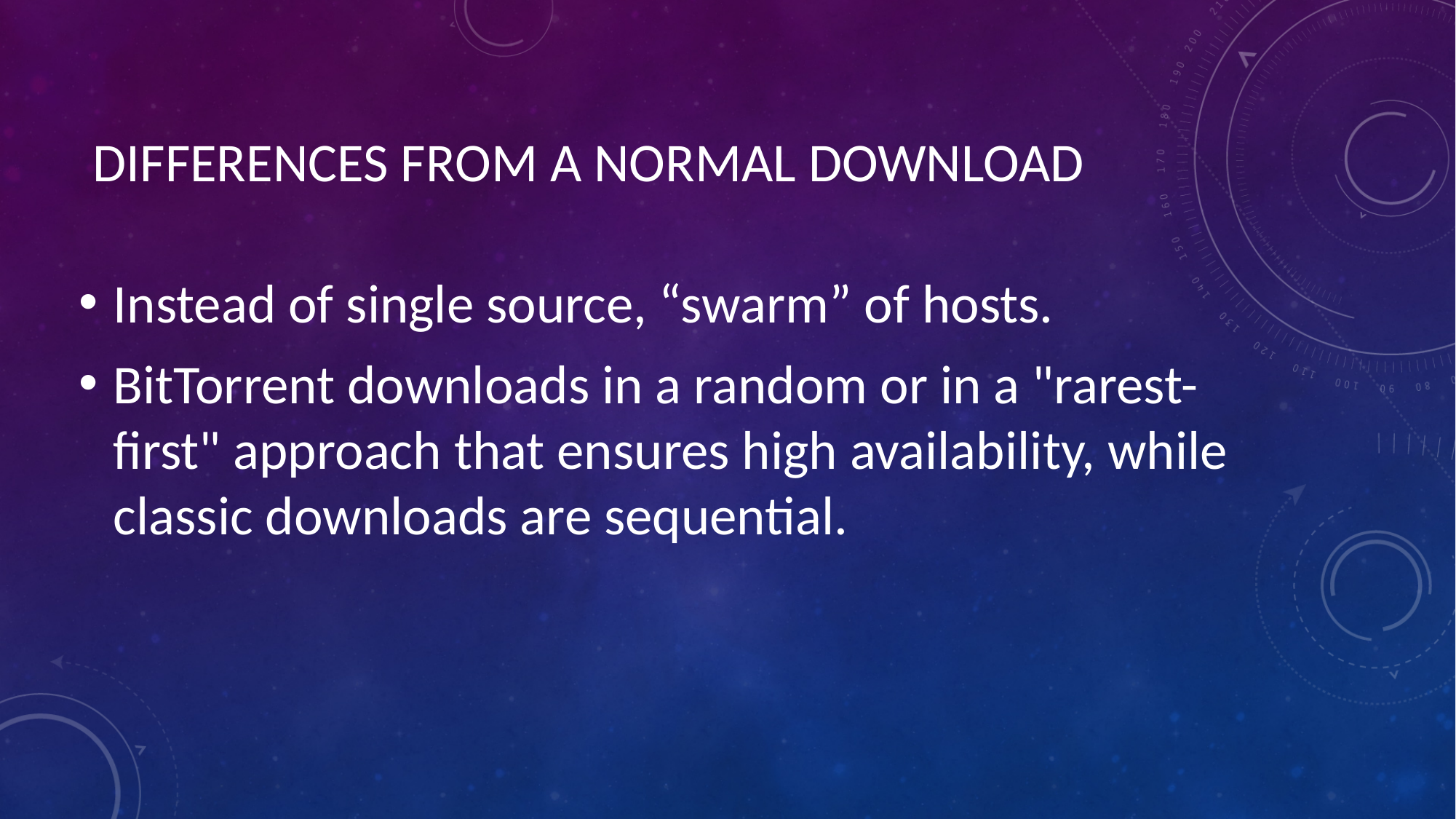

# DIFFERENCES FROM A NORMAL DOWNLOAD

Instead of single source, “swarm” of hosts.
BitTorrent downloads in a random or in a "rarest-first" approach that ensures high availability, while classic downloads are sequential.